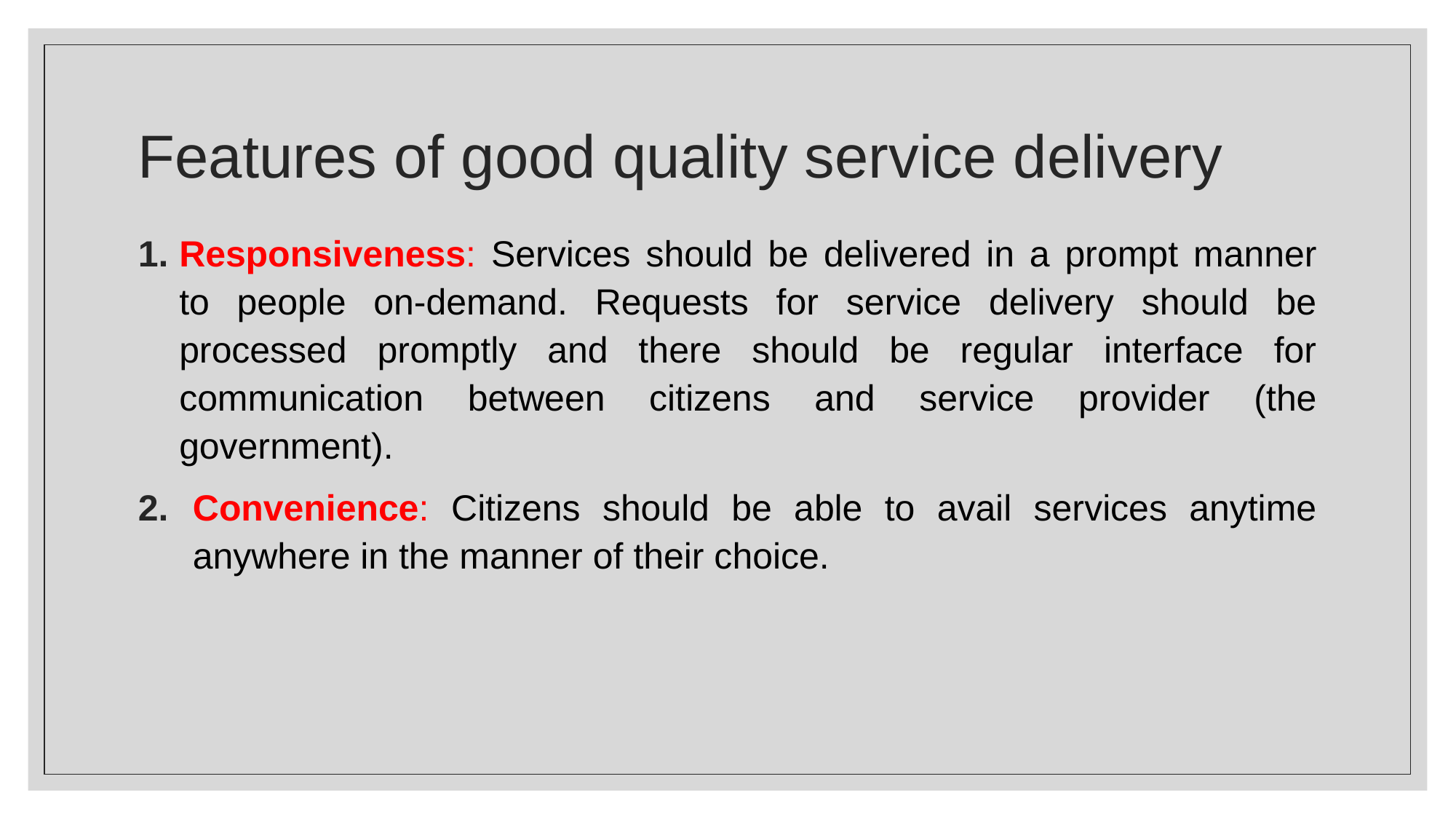

# Features of good quality service delivery
Responsiveness: Services should be delivered in a prompt manner to people on-demand. Requests for service delivery should be processed promptly and there should be regular interface for communication between citizens and service provider (the government).
Convenience: Citizens should be able to avail services anytime anywhere in the manner of their choice.